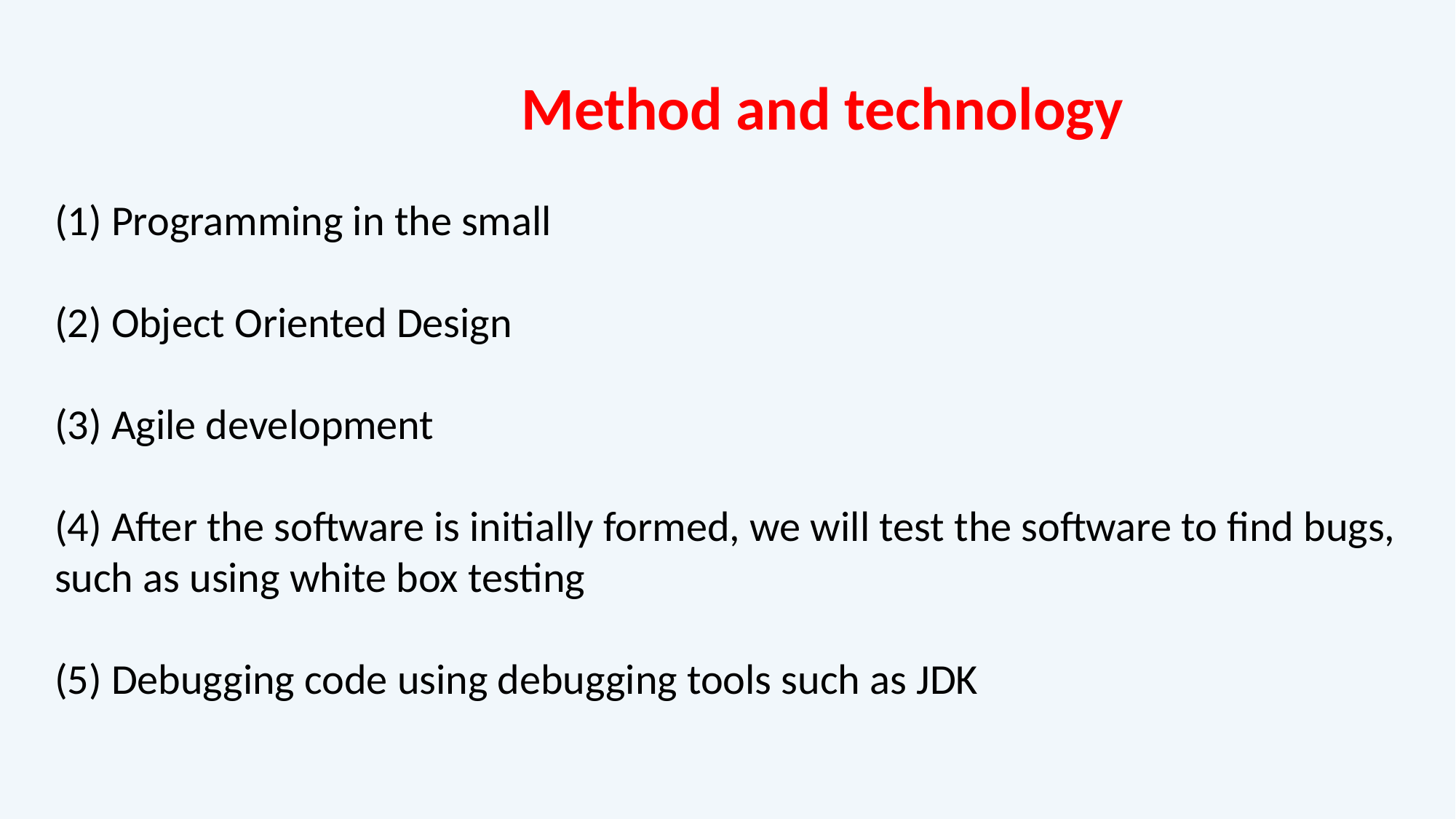

Method and technology
(1) Programming in the small
(2) Object Oriented Design
(3) Agile development

(4) After the software is initially formed, we will test the software to find bugs, such as using white box testing
(5) Debugging code using debugging tools such as JDK